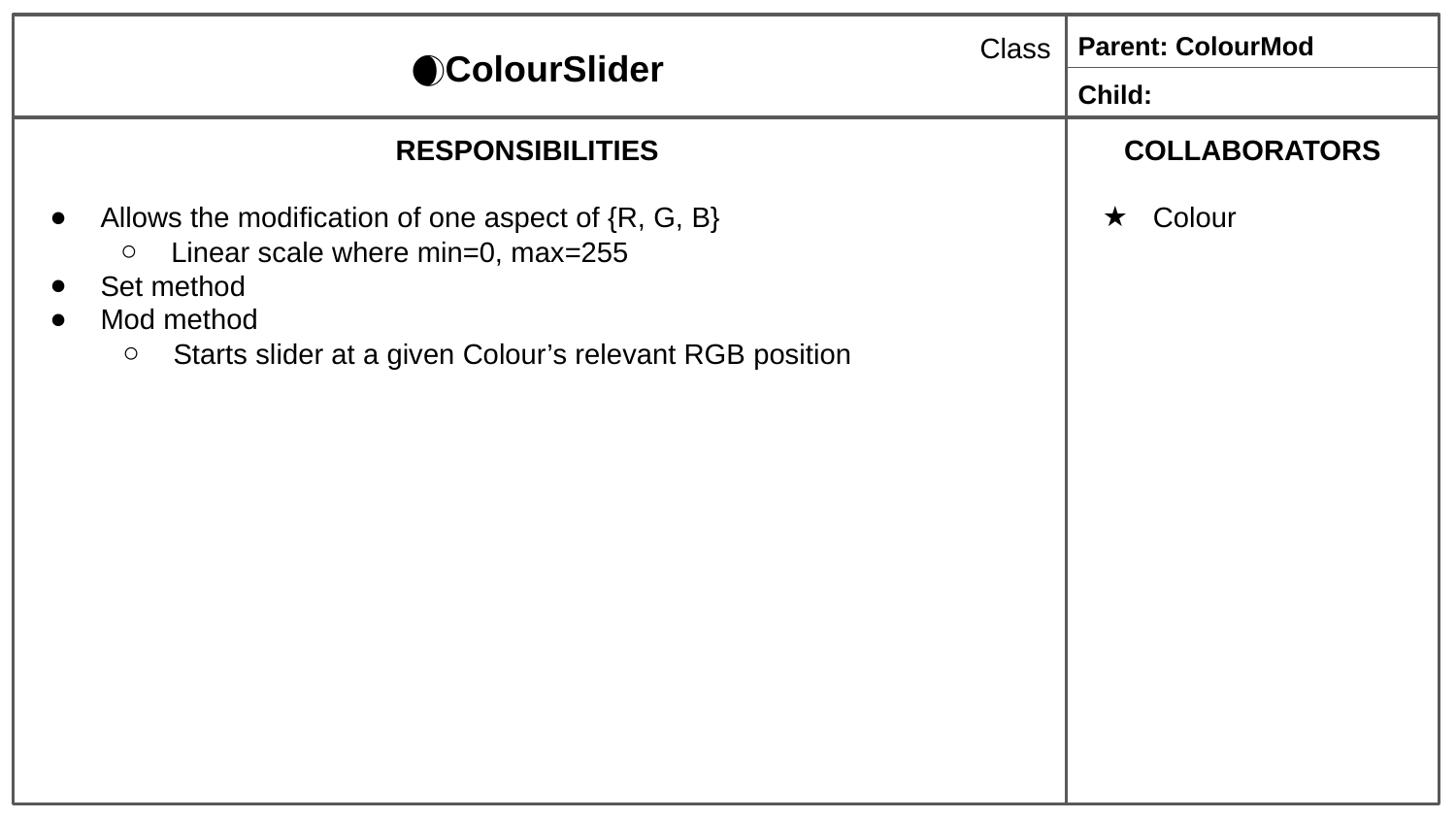

Class
Parent: ColourMod
🌒ColourSlider
Child:
RESPONSIBILITIES

Allows the modification of one aspect of {R, G, B}
Linear scale where min=0, max=255
Set method
Mod method
Starts slider at a given Colour’s relevant RGB position
COLLABORATORS

Colour